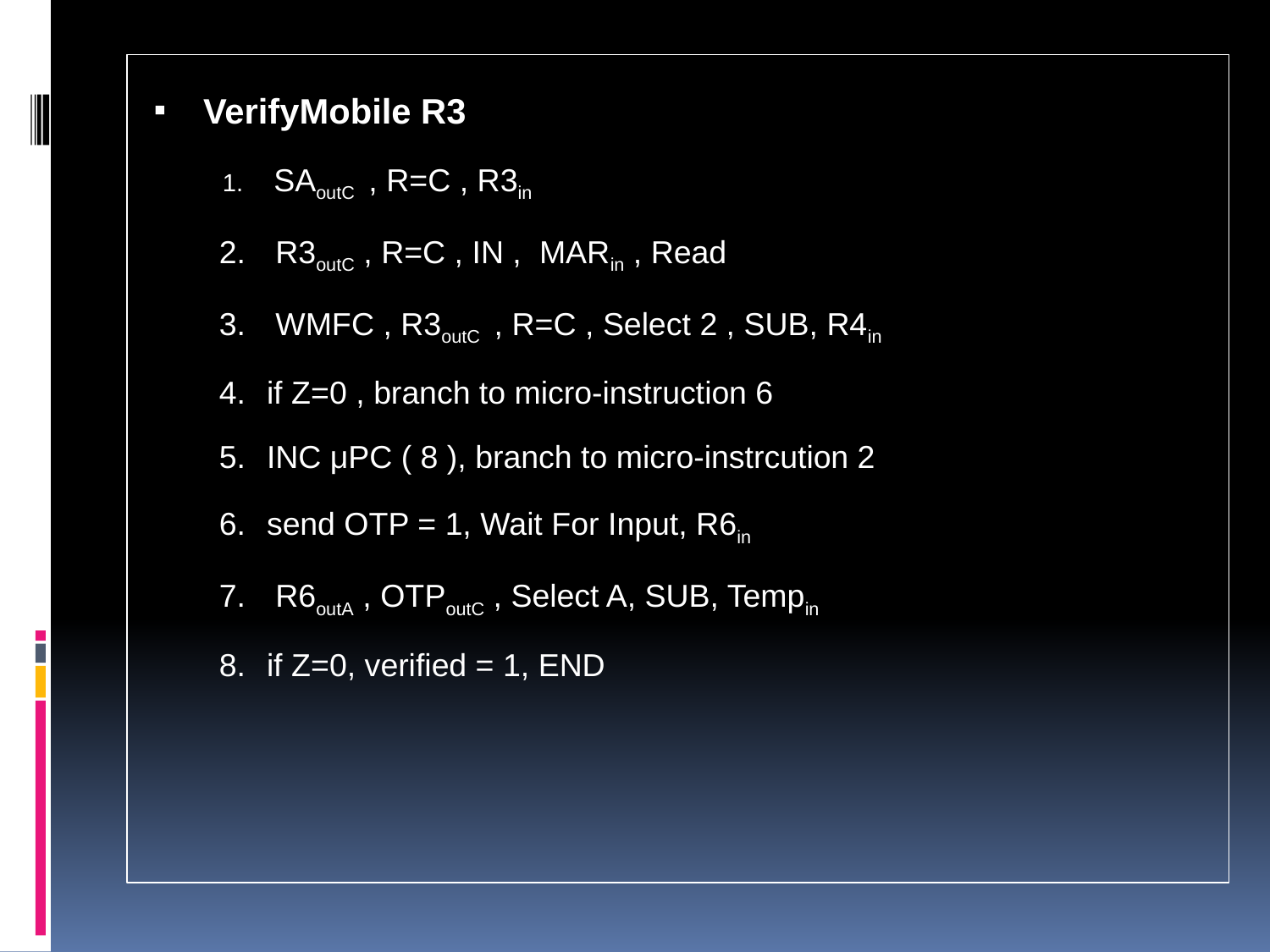

VerifyMobile R3
 SAoutC  , R=C , R3in
 R3outC , R=C , IN ,  MARin , Read
 WMFC , R3outC  , R=C , Select 2 , SUB, R4in
if Z=0 , branch to micro-instruction 6
INC μPC ( 8 ), branch to micro-instrcution 2
send OTP = 1, Wait For Input, R6in
 R6outA , OTPoutC , Select A, SUB, Tempin
if Z=0, verified = 1, END